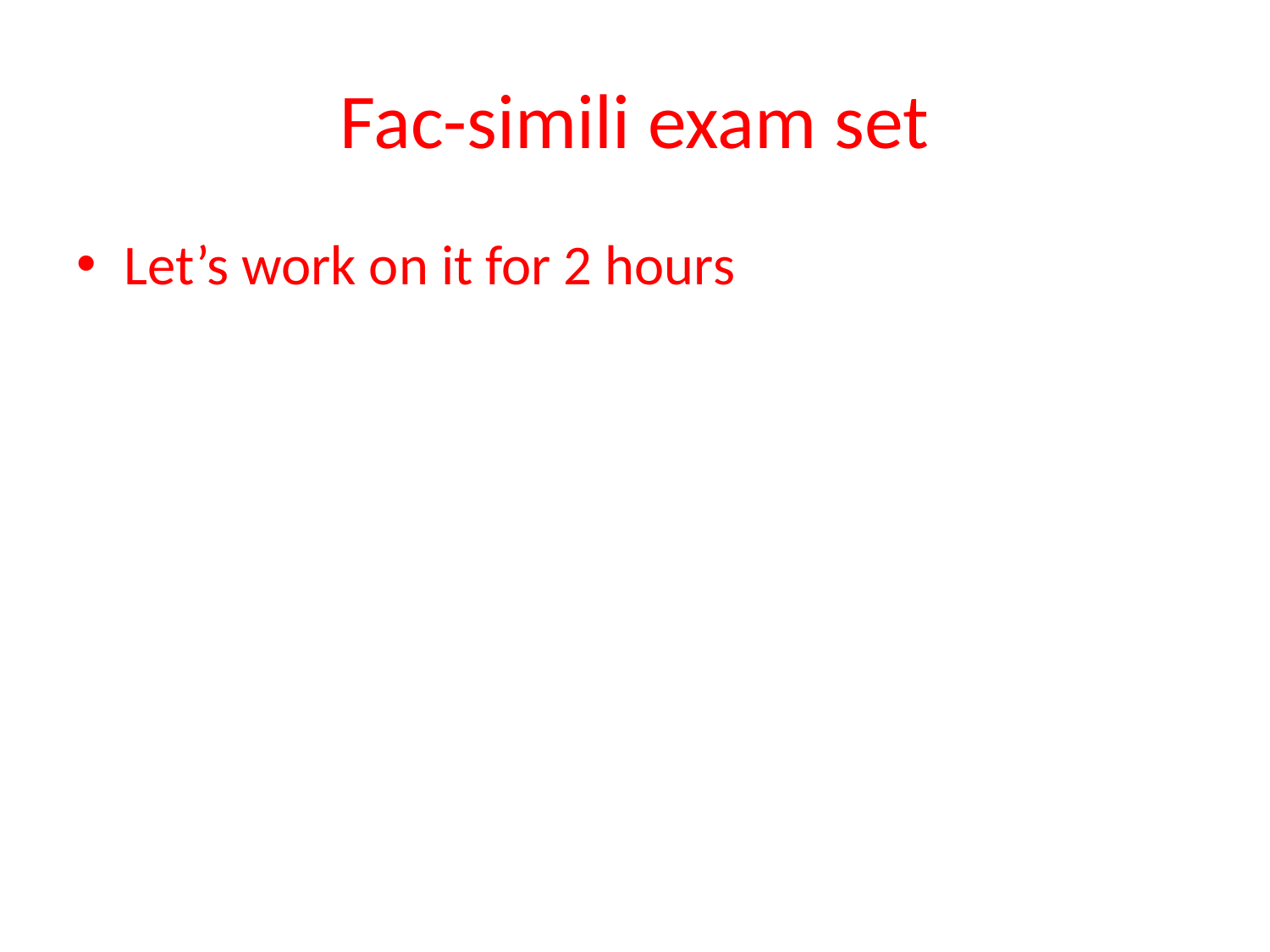

# Fac-simili exam set
Let’s work on it for 2 hours